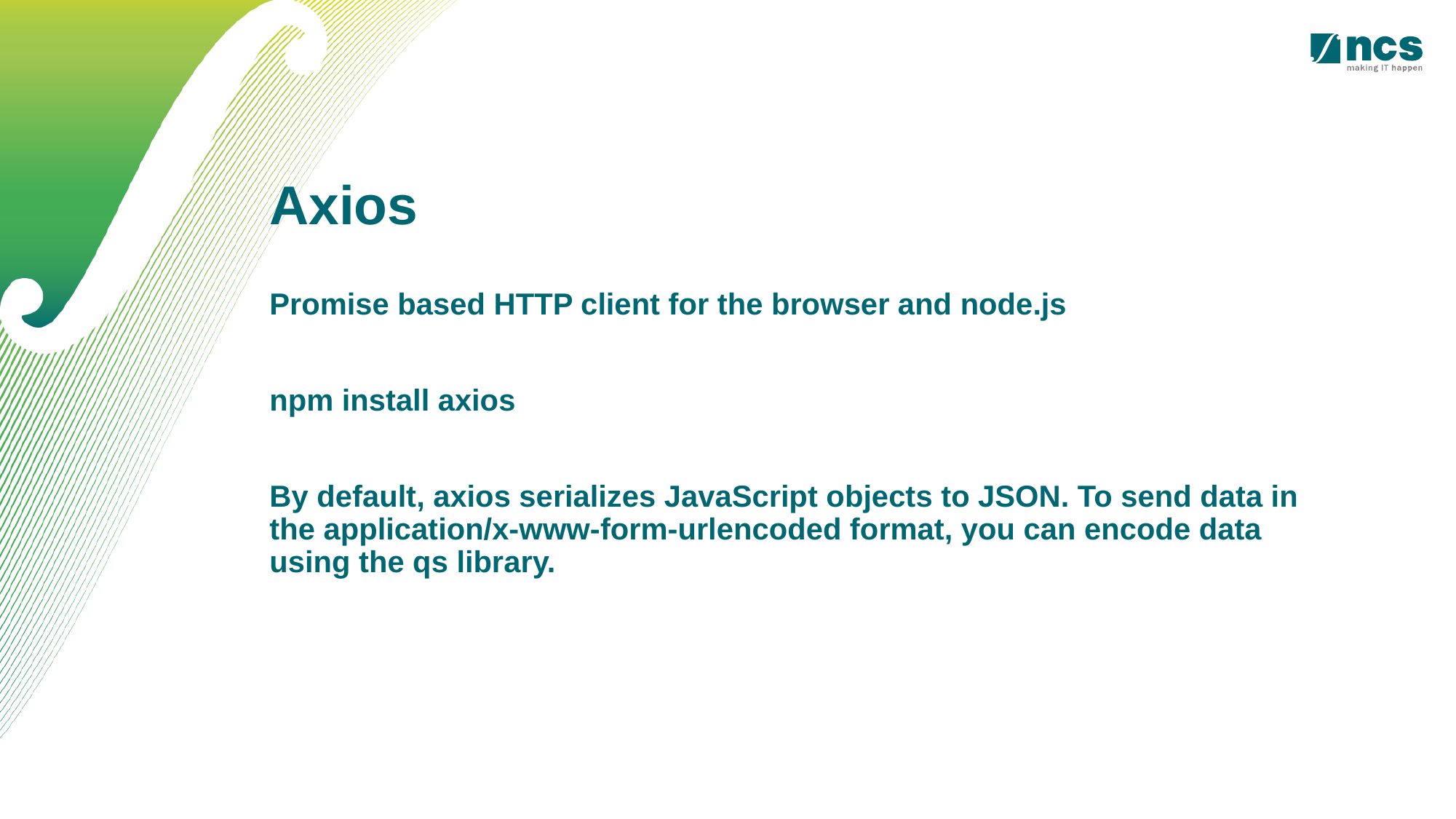

Axios
Promise based HTTP client for the browser and node.js

npm install axios

By default, axios serializes JavaScript objects to JSON. To send data in the application/x-www-form-urlencoded format, you can encode data using the qs library.